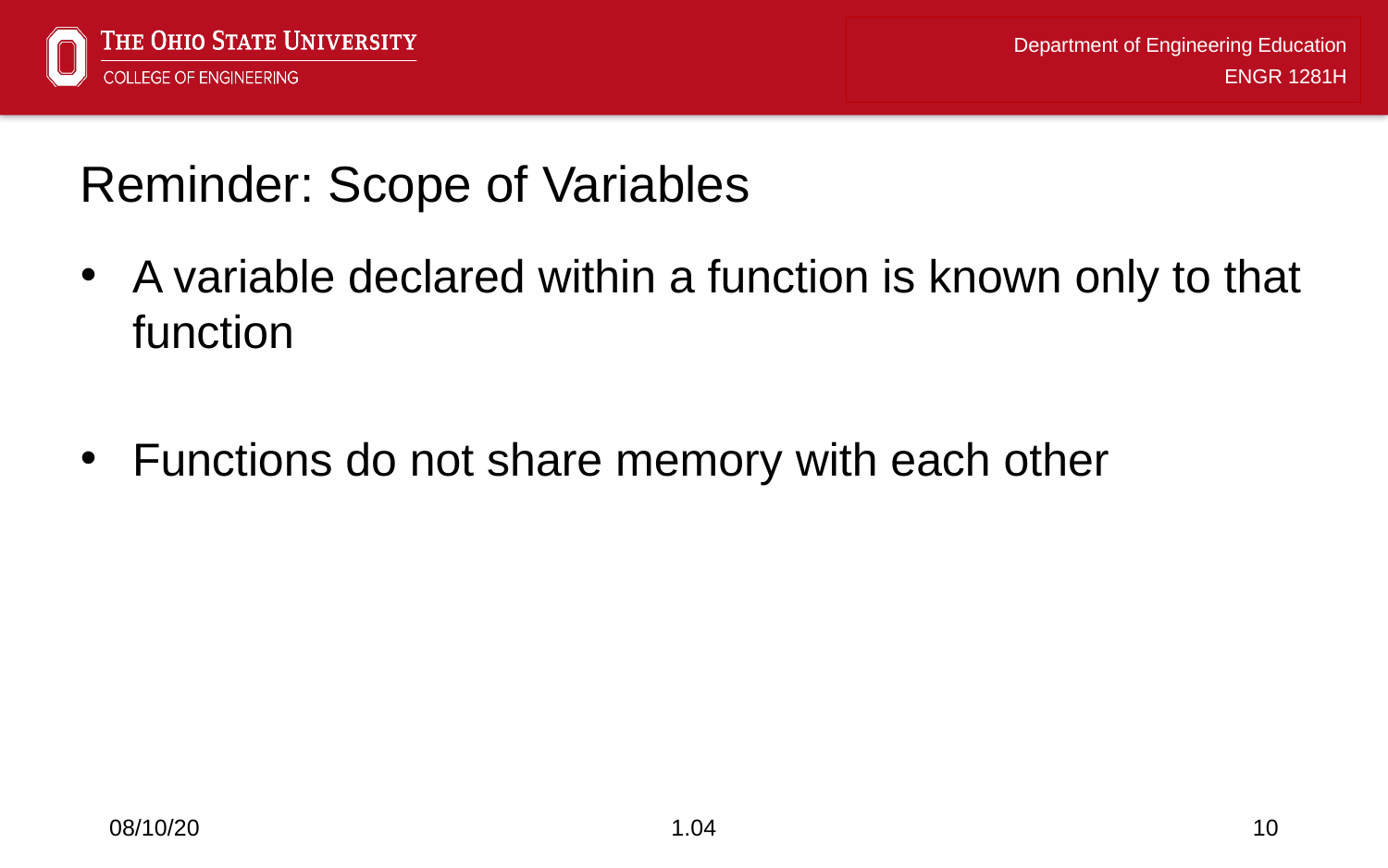

# Reminder: Scope of Variables
A variable declared within a function is known only to that function

Functions do not share memory with each other
08/10/20
1.04
10